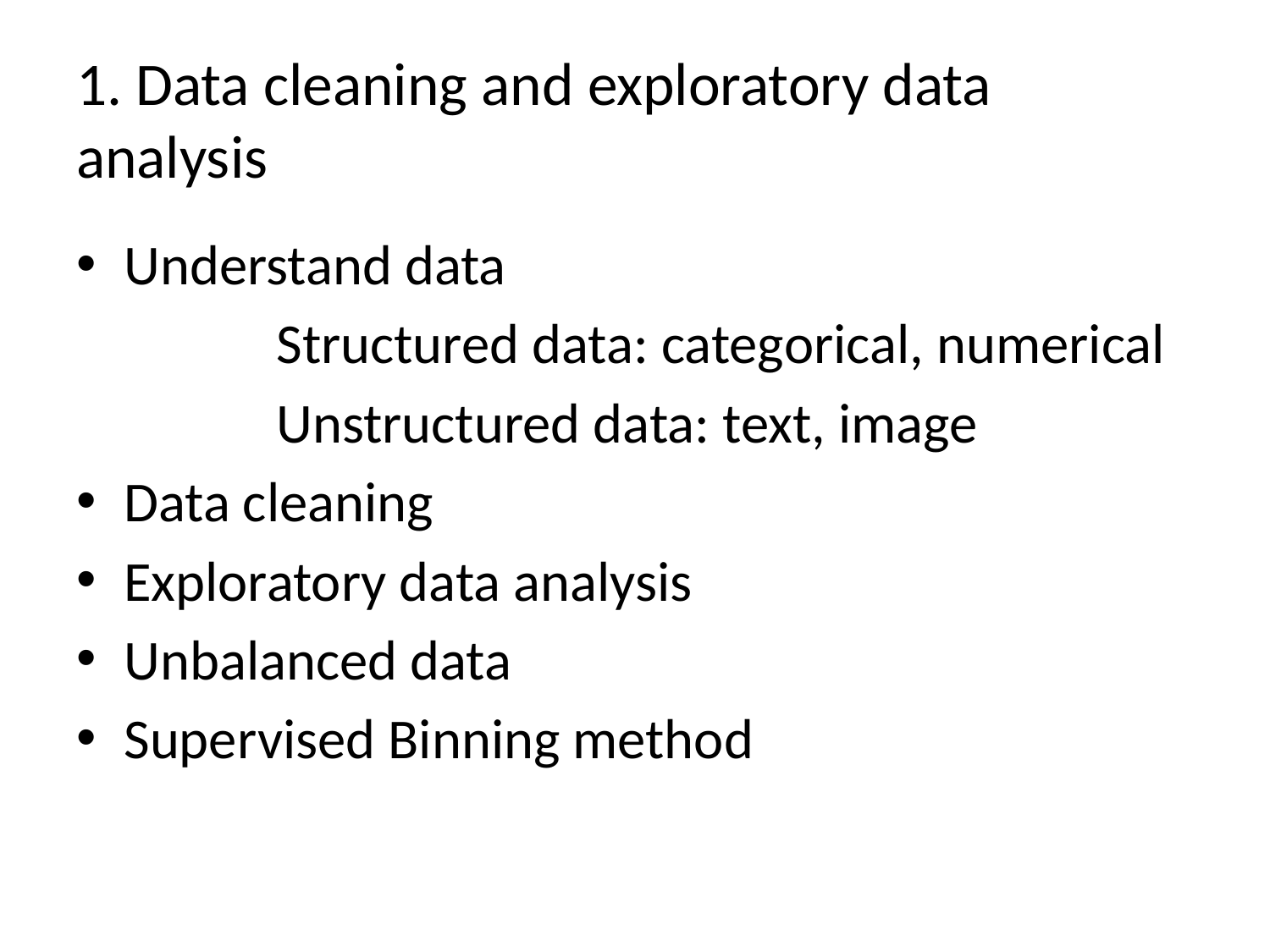

# 1. Data cleaning and exploratory data analysis
Understand data
		  Structured data: categorical, numerical
		  Unstructured data: text, image
Data cleaning
Exploratory data analysis
Unbalanced data
Supervised Binning method